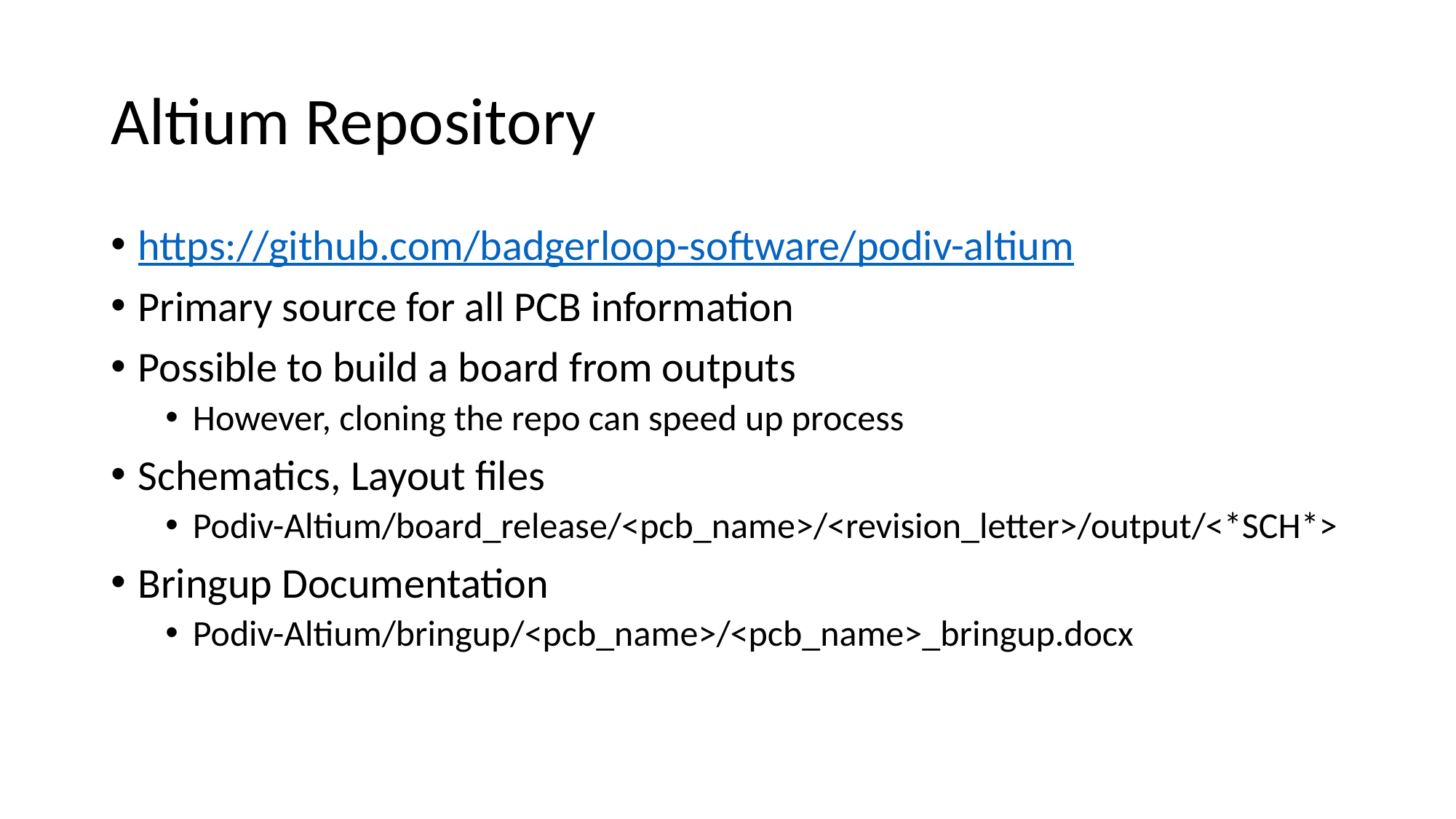

# Altium Repository
https://github.com/badgerloop-software/podiv-altium
Primary source for all PCB information
Possible to build a board from outputs
However, cloning the repo can speed up process
Schematics, Layout files
Podiv-Altium/board_release/<pcb_name>/<revision_letter>/output/<*SCH*>
Bringup Documentation
Podiv-Altium/bringup/<pcb_name>/<pcb_name>_bringup.docx